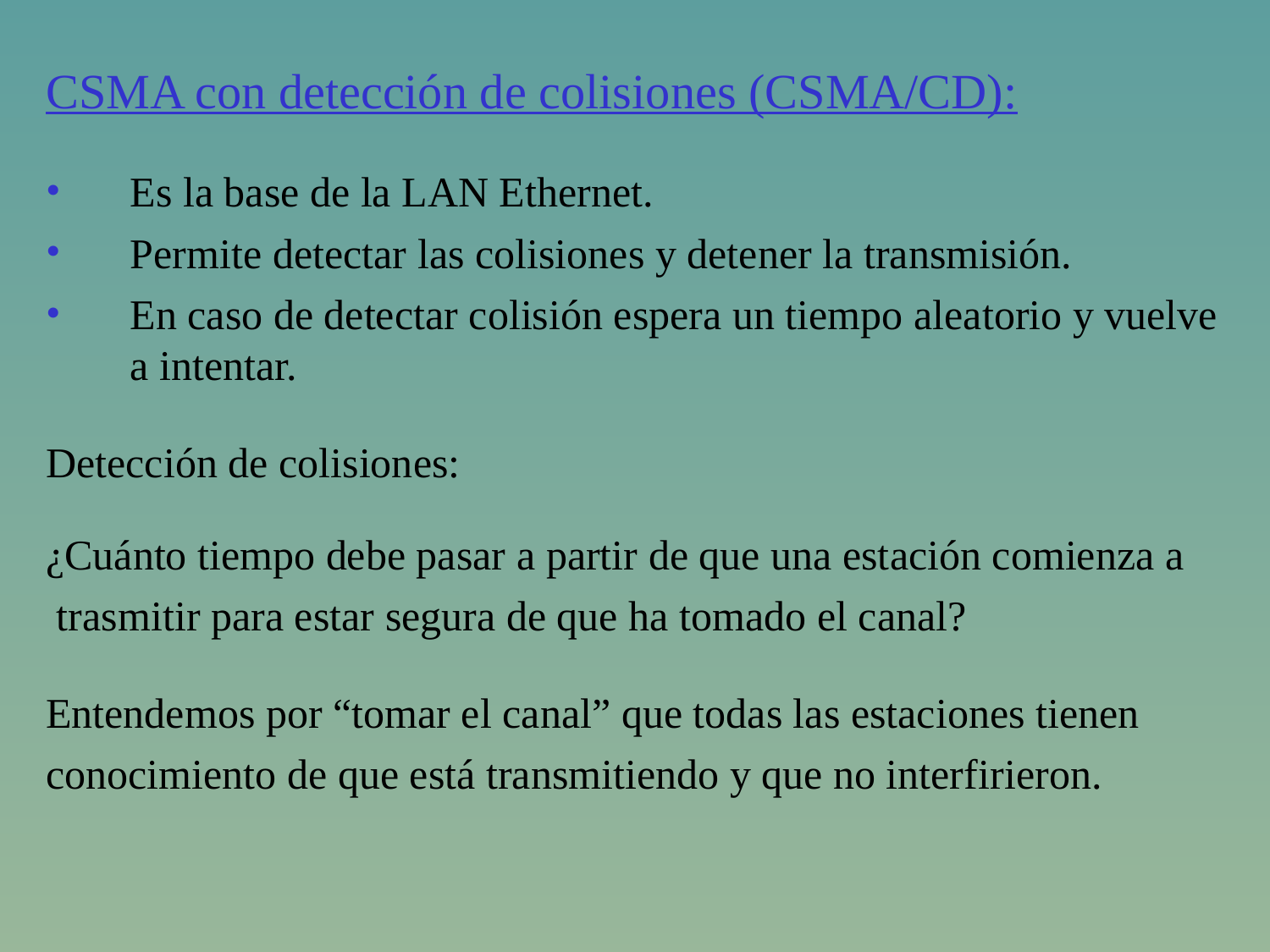

CSMA con detección de colisiones (CSMA/CD):

Es la base de la LAN Ethernet.
Permite detectar las colisiones y detener la transmisión.
En caso de detectar colisión espera un tiempo aleatorio y vuelve a intentar.

Detección de colisiones:

¿Cuánto tiempo debe pasar a partir de que una estación comienza a
 trasmitir para estar segura de que ha tomado el canal?

Entendemos por “tomar el canal” que todas las estaciones tienen
conocimiento de que está transmitiendo y que no interfirieron.